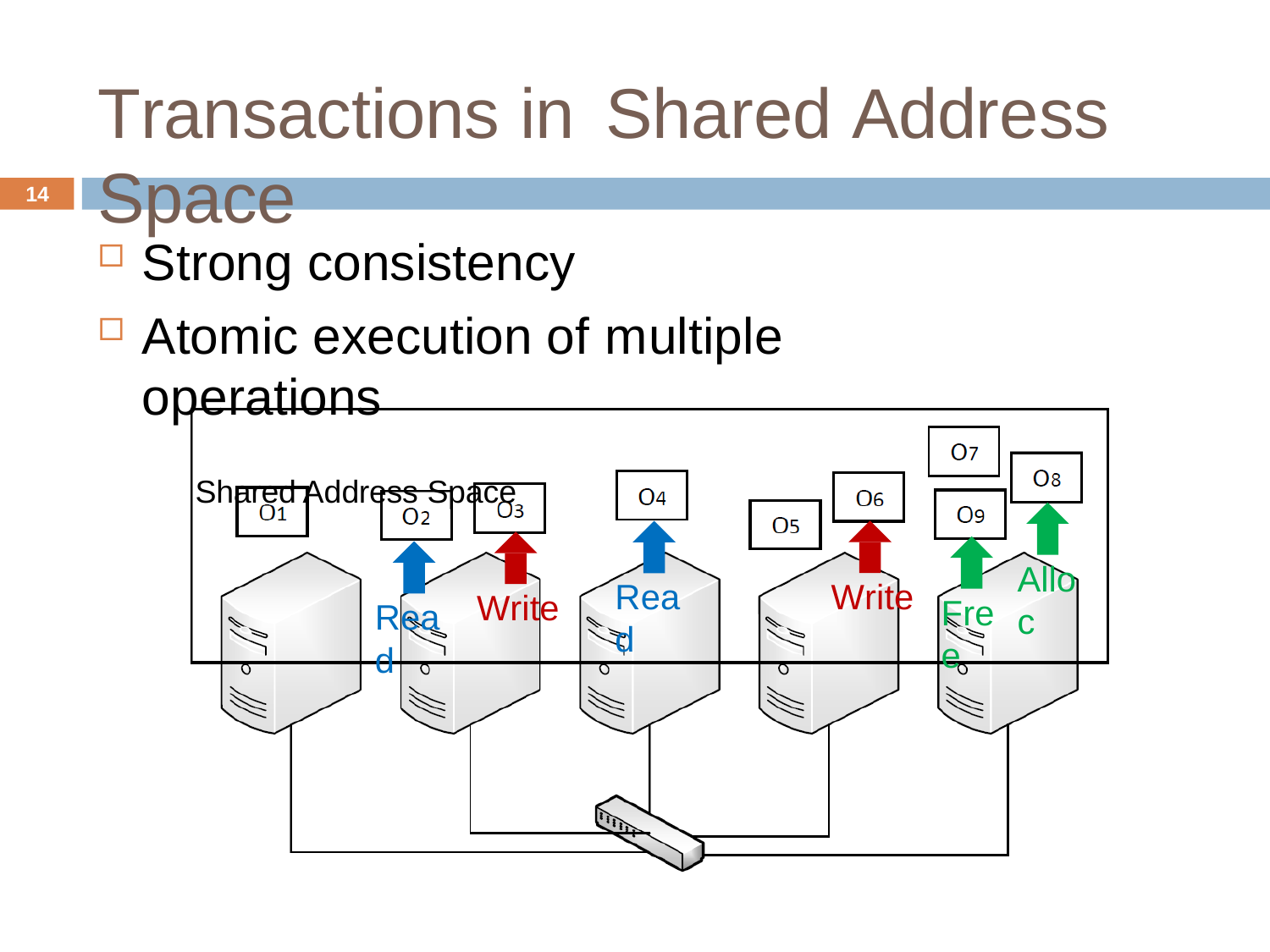

Transactions in	Shared Address Space
14

Strong consistency
Atomic execution of multiple operations
Shared Address Space

Alloc
Write
Read
Write
Free
Read